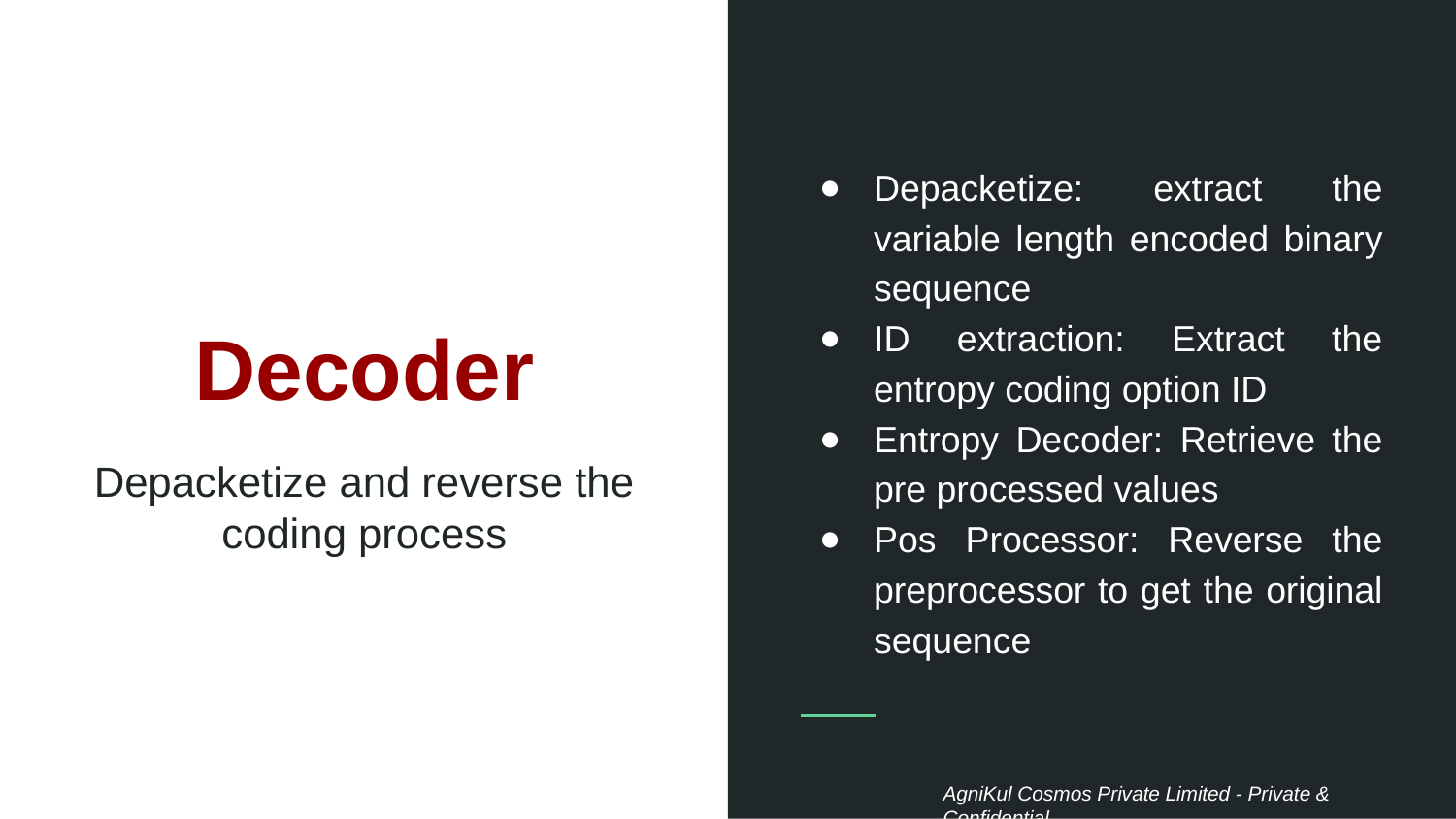

Depacketize: extract the variable length encoded binary sequence
ID extraction: Extract the entropy coding option ID
Entropy Decoder: Retrieve the pre processed values
Pos Processor: Reverse the preprocessor to get the original sequence
# Decoder
Depacketize and reverse the coding process
AgniKul Cosmos Private Limited - Private & Confidential